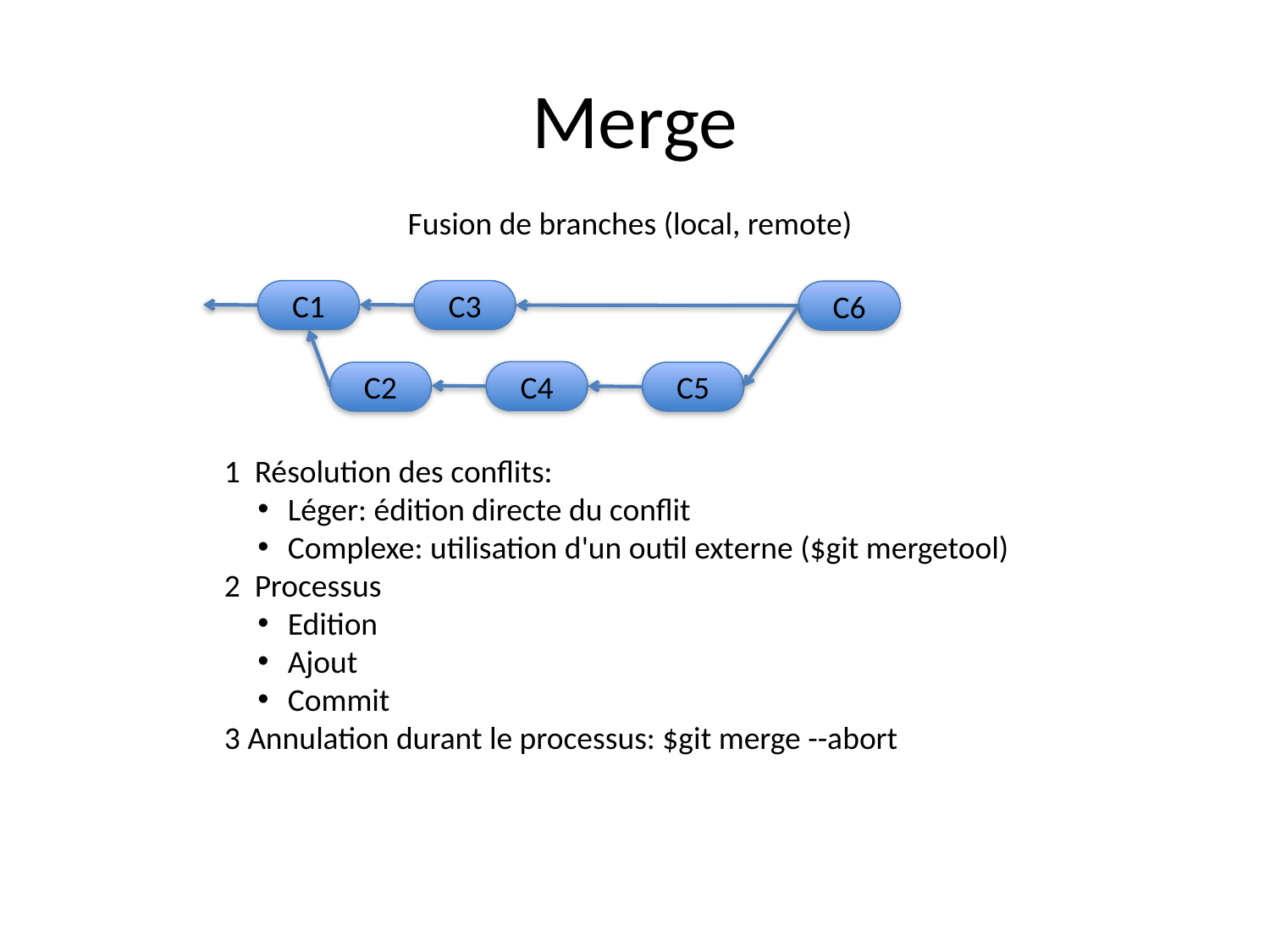

# Merge
Fusion de branches (local, remote)
C1
C3
C6
C4
C2
C5
1  Résolution des conflits:
Léger: édition directe du conflit
Complexe: utilisation d'un outil externe ($git mergetool)
2  Processus
Edition
Ajout
Commit
3 Annulation durant le processus: $git merge --abort